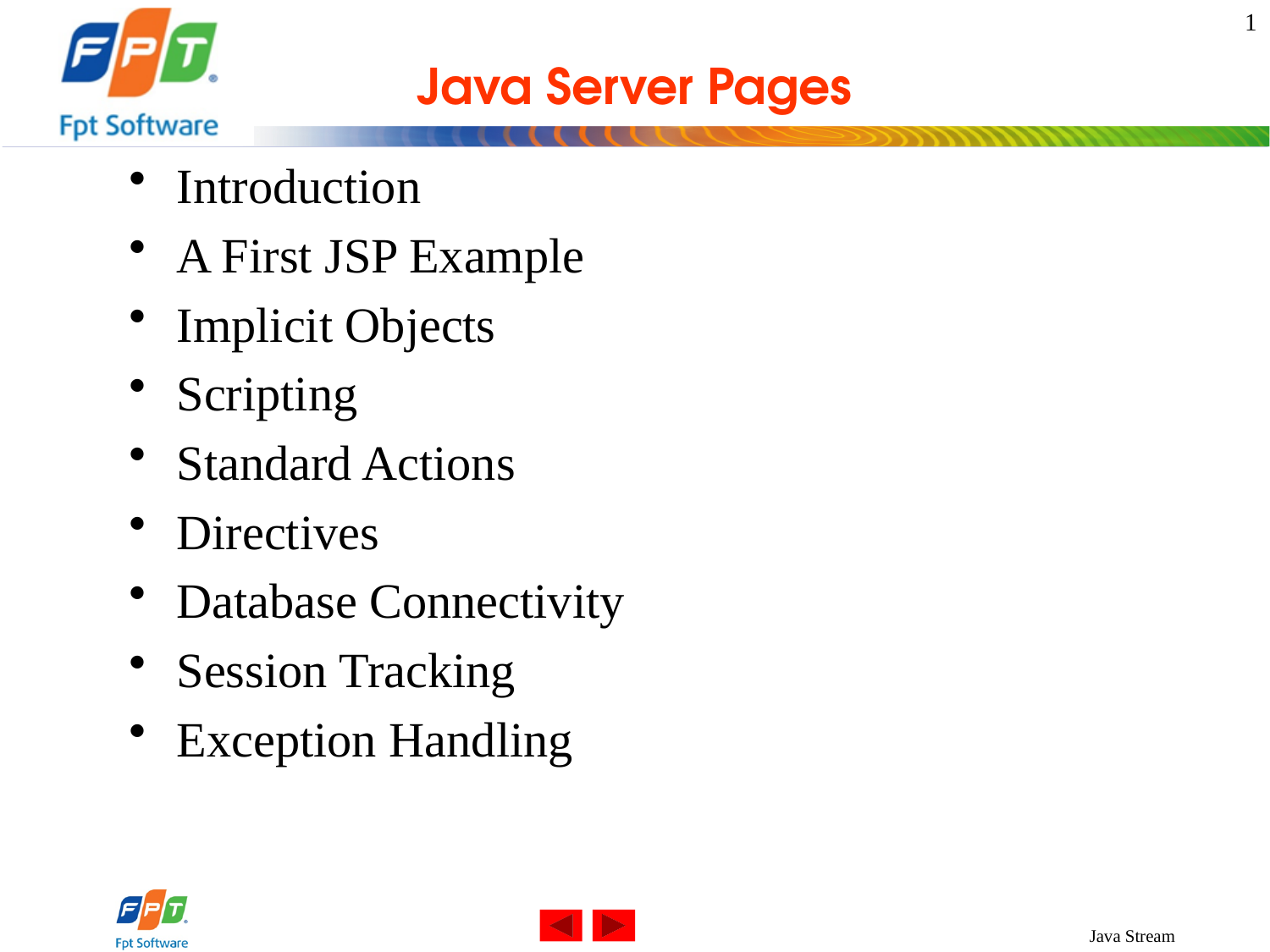

1
# Java Server Pages
Introduction
A First JSP Example
Implicit Objects
Scripting
Standard Actions
Directives
Database Connectivity
Session Tracking
Exception Handling